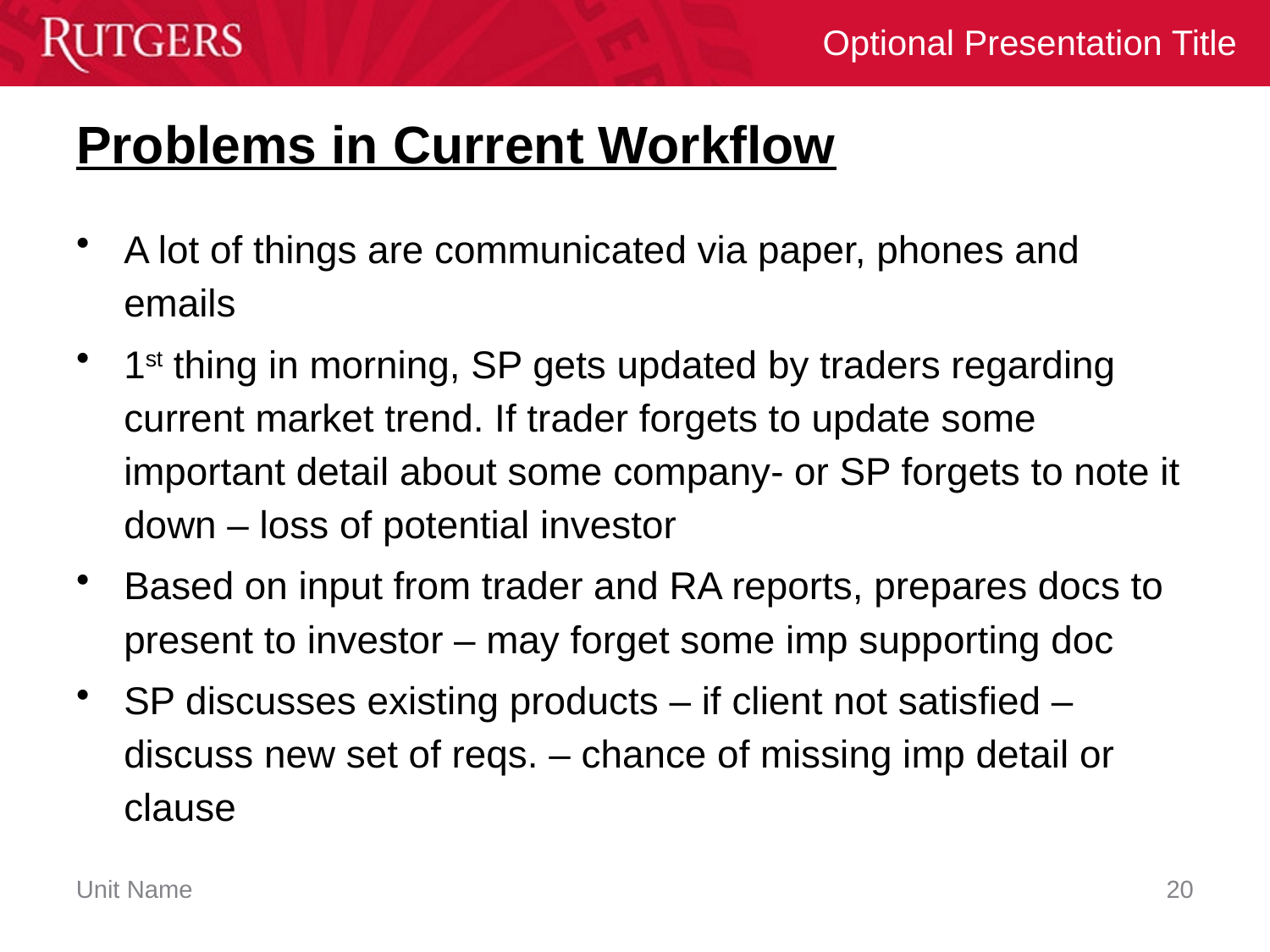

# Problems in Current Workflow
A lot of things are communicated via paper, phones and emails
1st thing in morning, SP gets updated by traders regarding current market trend. If trader forgets to update some important detail about some company- or SP forgets to note it down – loss of potential investor
Based on input from trader and RA reports, prepares docs to present to investor – may forget some imp supporting doc
SP discusses existing products – if client not satisfied – discuss new set of reqs. – chance of missing imp detail or clause

20